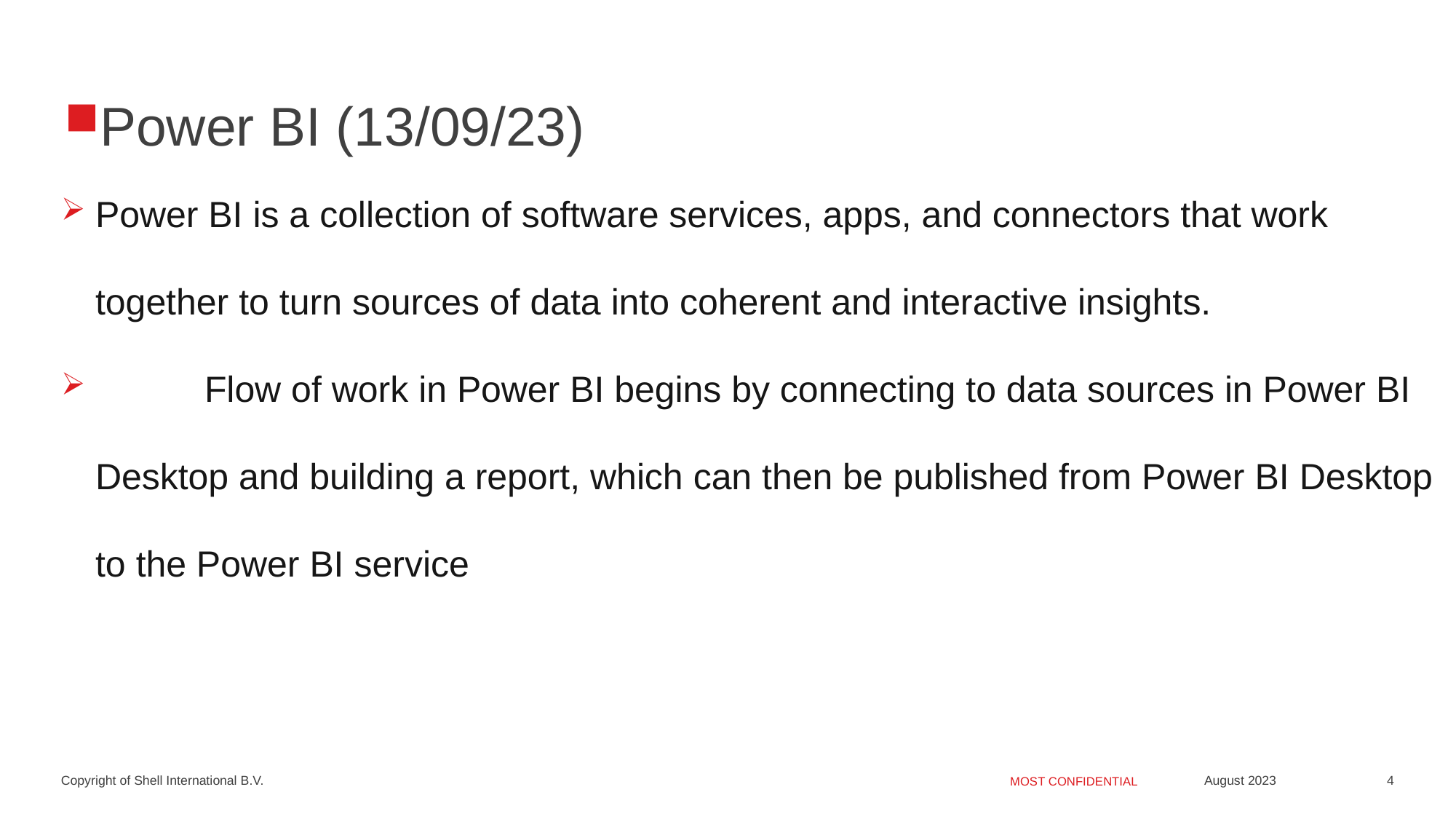

Power BI (13/09/23)
Power BI is a collection of software services, apps, and connectors that work together to turn sources of data into coherent and interactive insights.
	Flow of work in Power BI begins by connecting to data sources in Power BI Desktop and building a report, which can then be published from Power BI Desktop to the Power BI service

4
August 2023